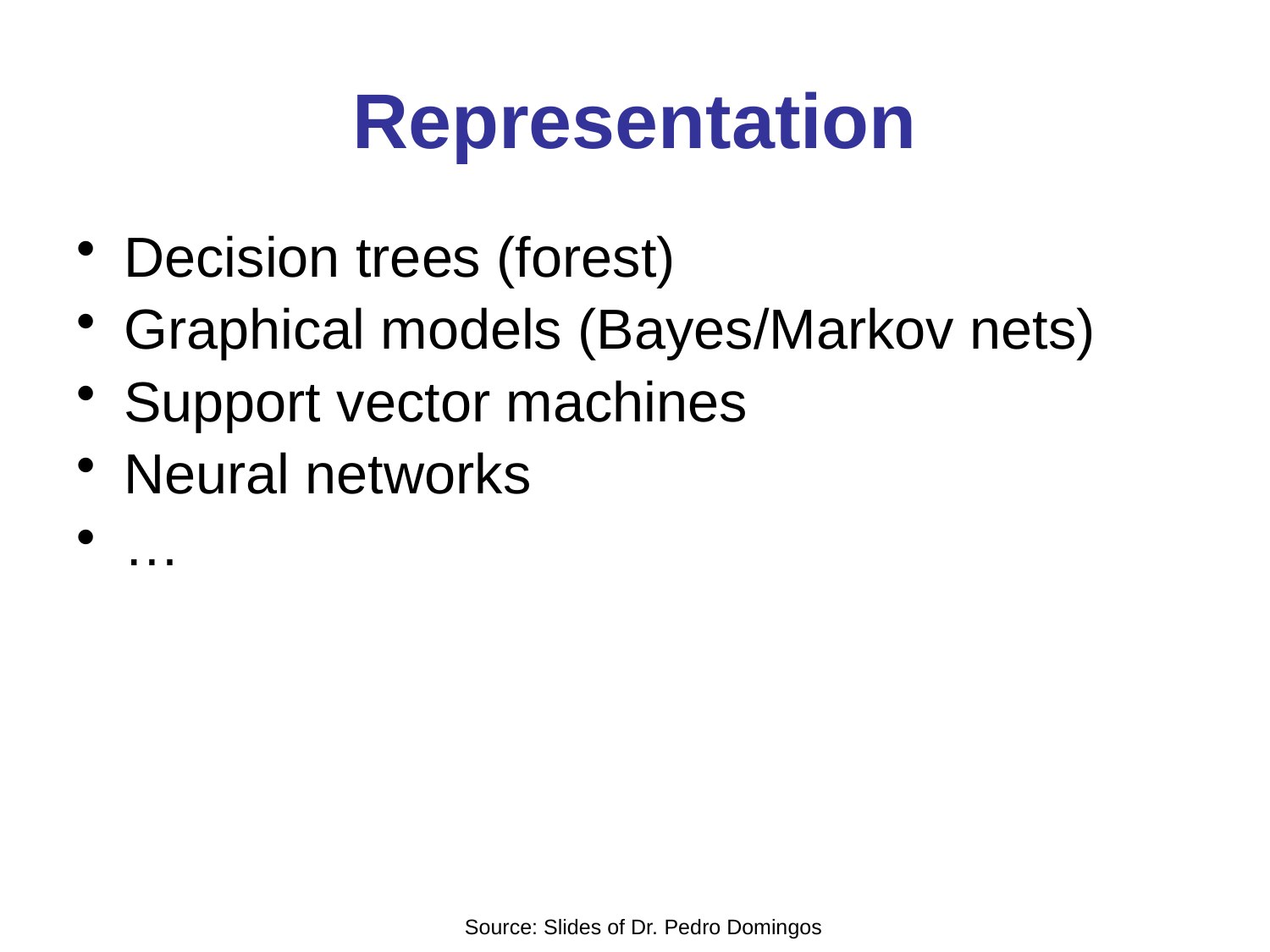

# Representation
Decision trees (forest)
Graphical models (Bayes/Markov nets)
Support vector machines
Neural networks
…
Source: Slides of Dr. Pedro Domingos